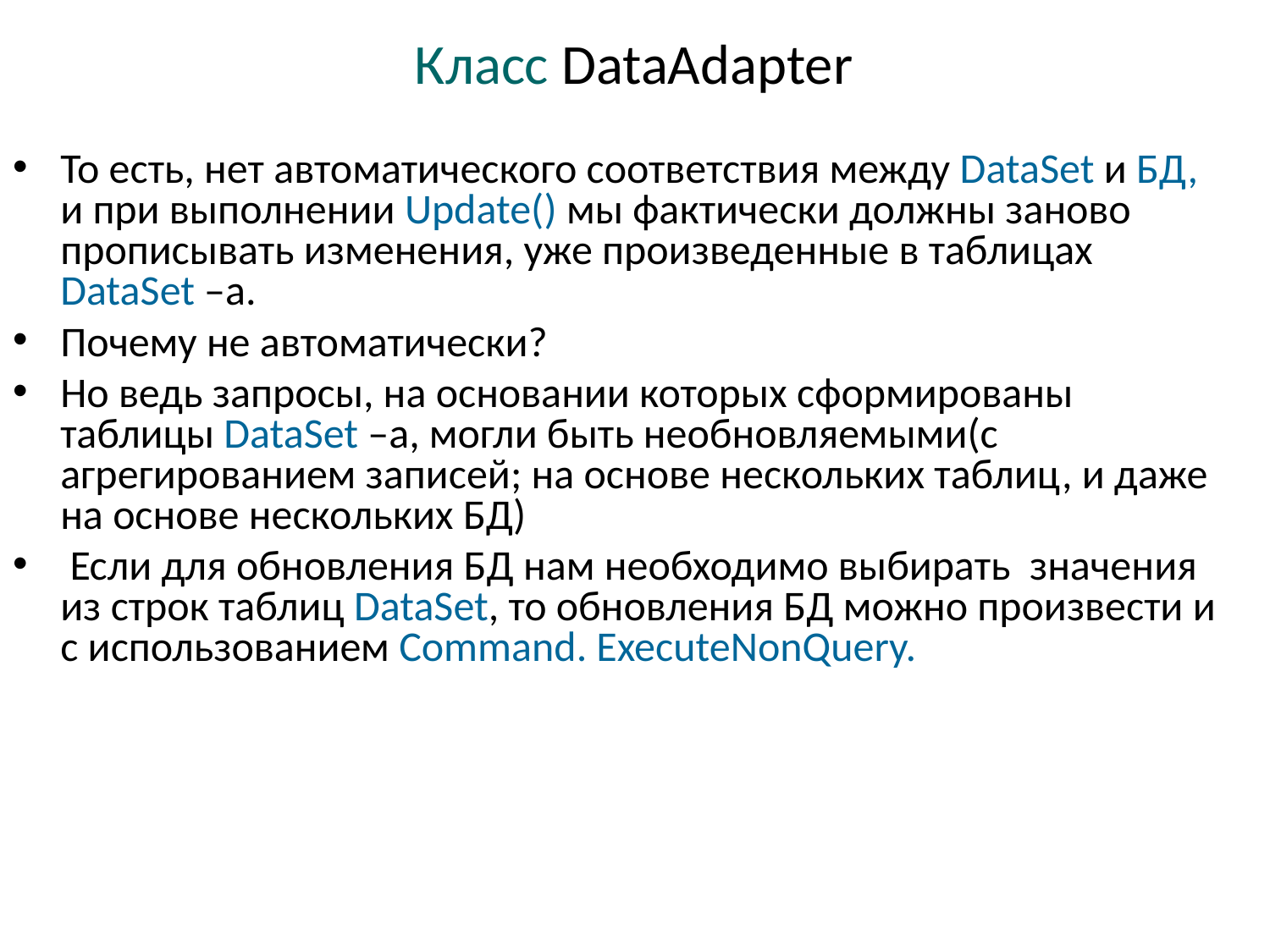

Класс DataAdapter
# То есть, нет автоматического соответствия между DataSet и БД, и при выполнении Update() мы фактически должны заново прописывать изменения, уже произведенные в таблицах DataSet –а.
Почему не автоматически?
Но ведь запросы, на основании которых сформированы таблицы DataSet –а, могли быть необновляемыми(с агрегированием записей; на основе нескольких таблиц, и даже на основе нескольких БД)
 Если для обновления БД нам необходимо выбирать  значения из строк таблиц DataSet, то обновления БД можно произвести и с использованием Command. ExecuteNonQuery.